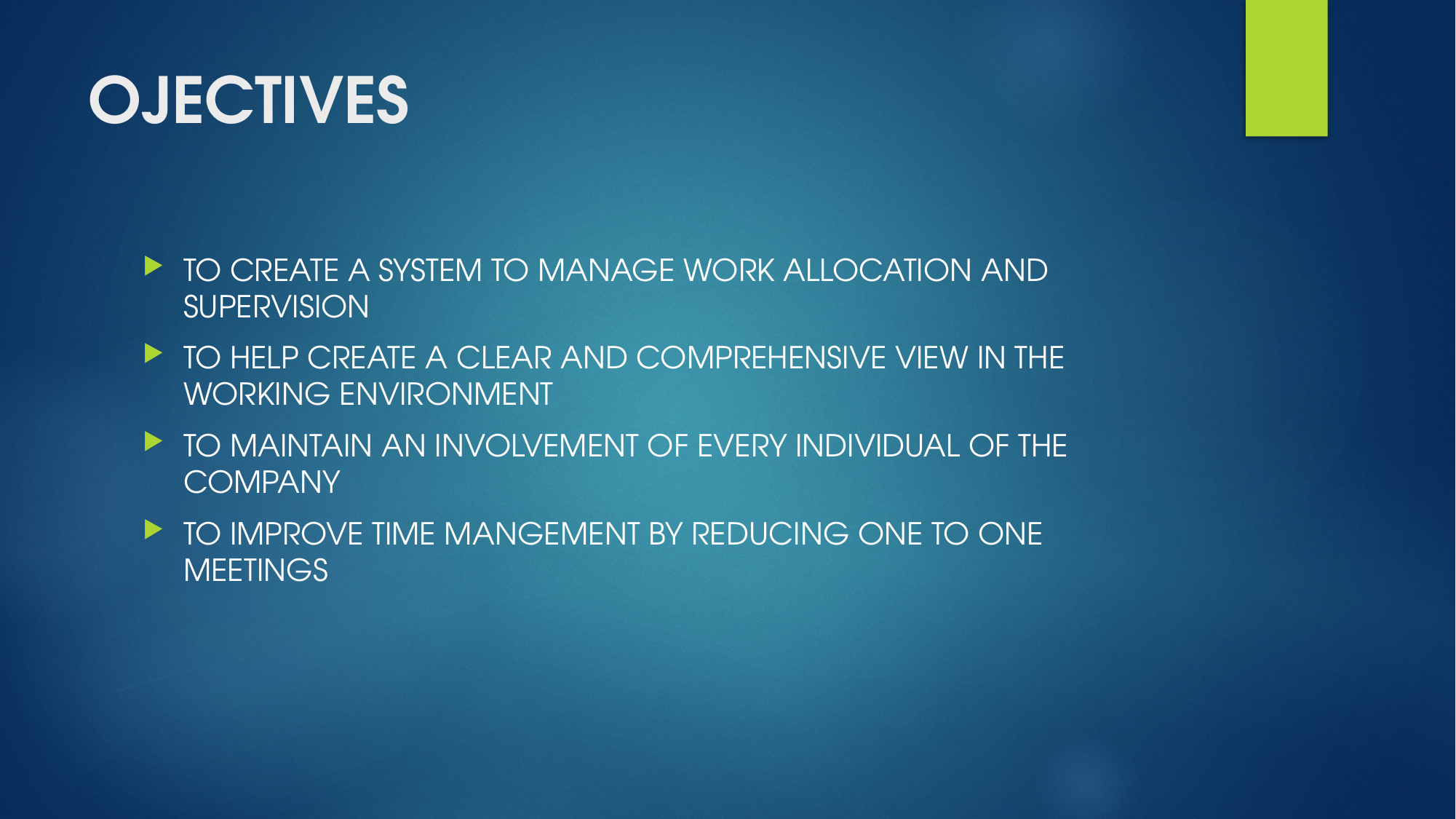

# OJECTIVES
TO CREATE A SYSTEM TO MANAGE WORK ALLOCATION AND SUPERVISION
TO HELP CREATE A CLEAR AND COMPREHENSIVE VIEW IN THE WORKING ENVIRONMENT
TO MAINTAIN AN INVOLVEMENT OF EVERY INDIVIDUAL OF THE COMPANY
TO IMPROVE TIME MANGEMENT BY REDUCING ONE TO ONE MEETINGS